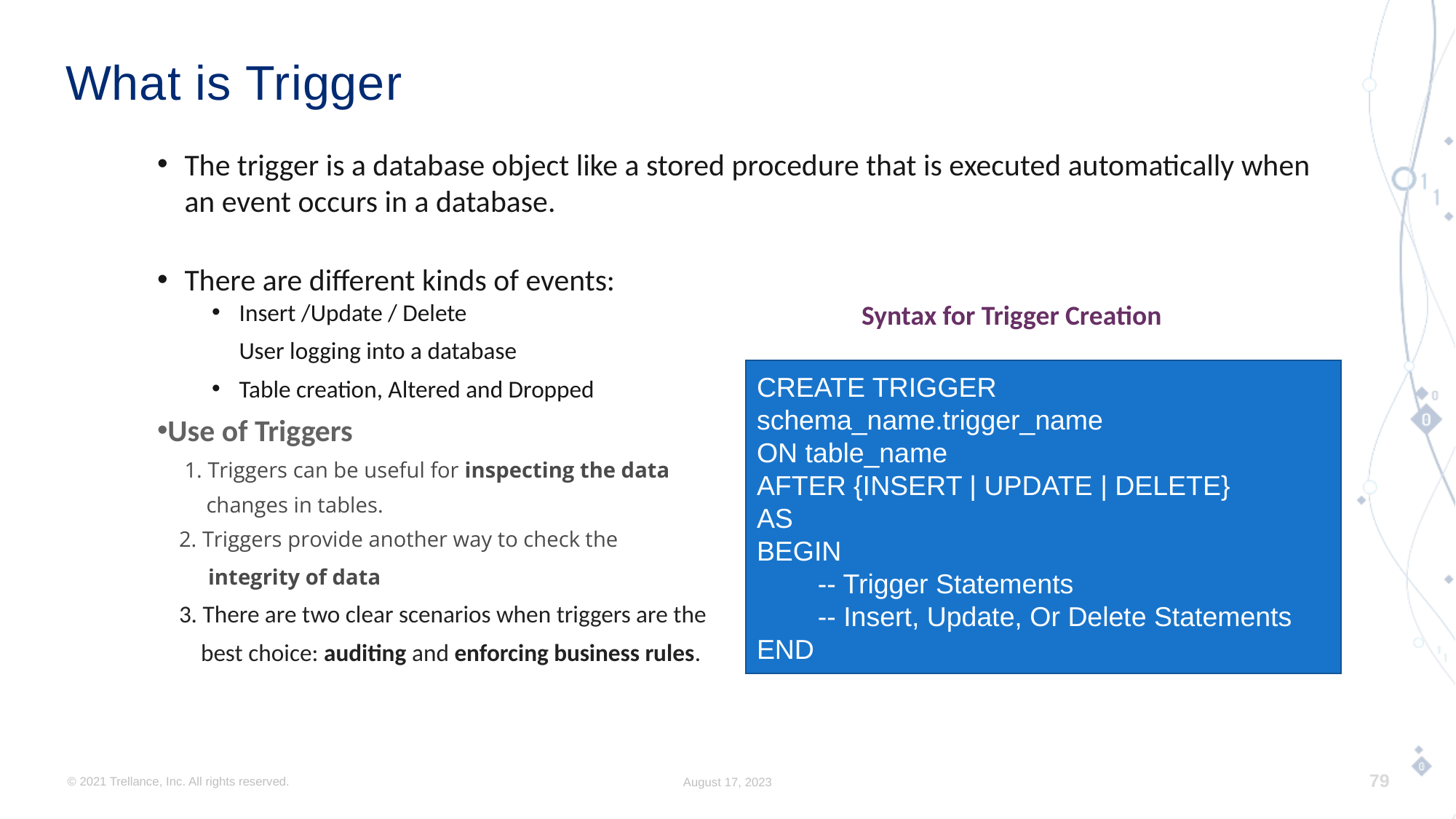

# What is Trigger
The trigger is a database object like a stored procedure that is executed automatically when an event occurs in a database.
There are different kinds of events:
Insert /Update / Delete
     User logging into a database
Table creation, Altered and Dropped
Use of Triggers
     1. Triggers can be useful for inspecting the data
         changes in tables.
    2. Triggers provide another way to check the
        integrity of data
    3. There are two clear scenarios when triggers are the
        best choice: auditing and enforcing business rules.

Syntax for Trigger Creation
Syntax for Trigger Creation

CREATE TRIGGER schema_name.trigger_name
ON table_name
AFTER {INSERT | UPDATE | DELETE}
AS
BEGIN
        -- Trigger Statements
        -- Insert, Update, Or Delete Statements
END

© 2021 Trellance, Inc. All rights reserved.
August 17, 2023
79